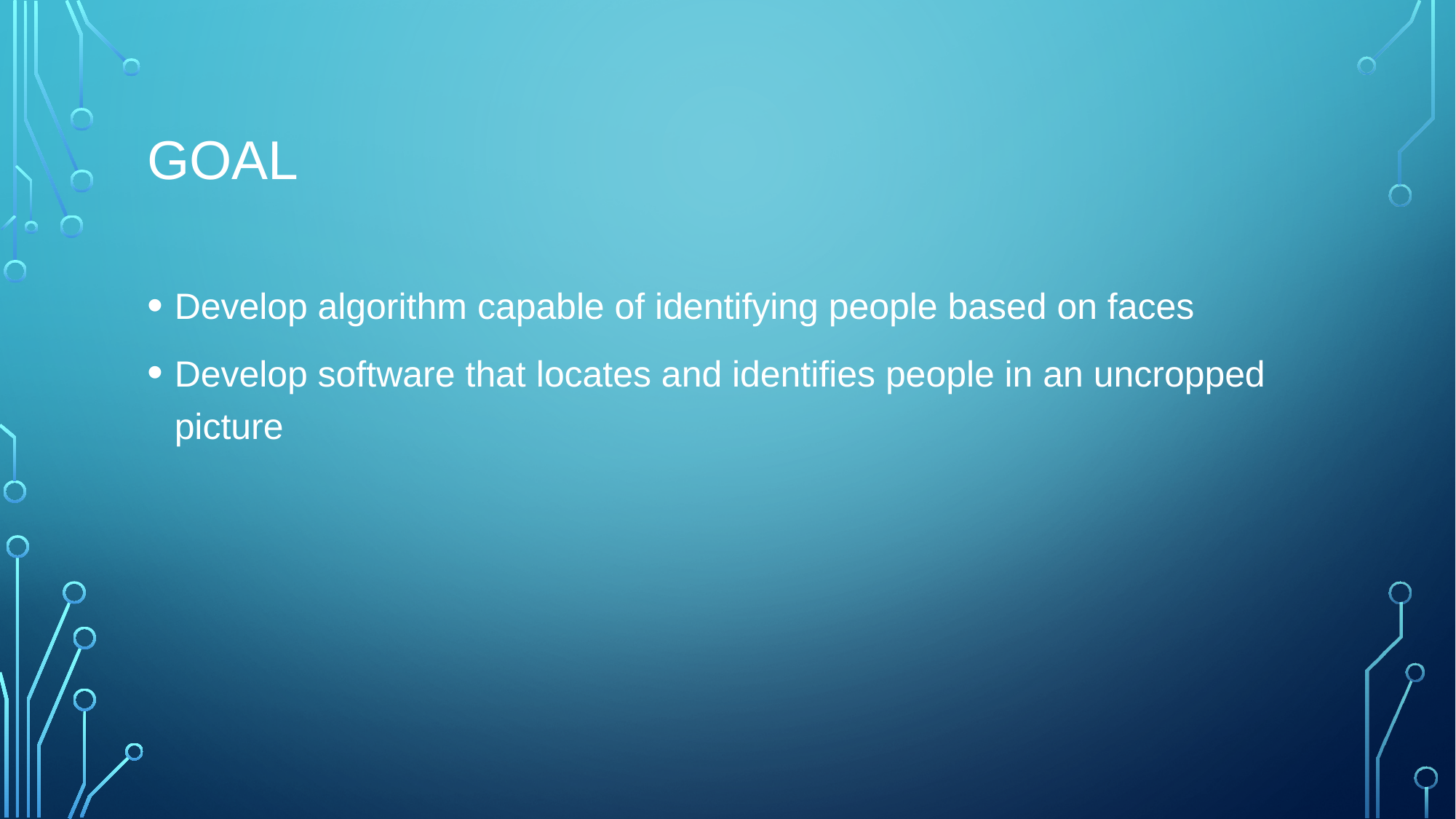

# Goal
Develop algorithm capable of identifying people based on faces
Develop software that locates and identifies people in an uncropped picture